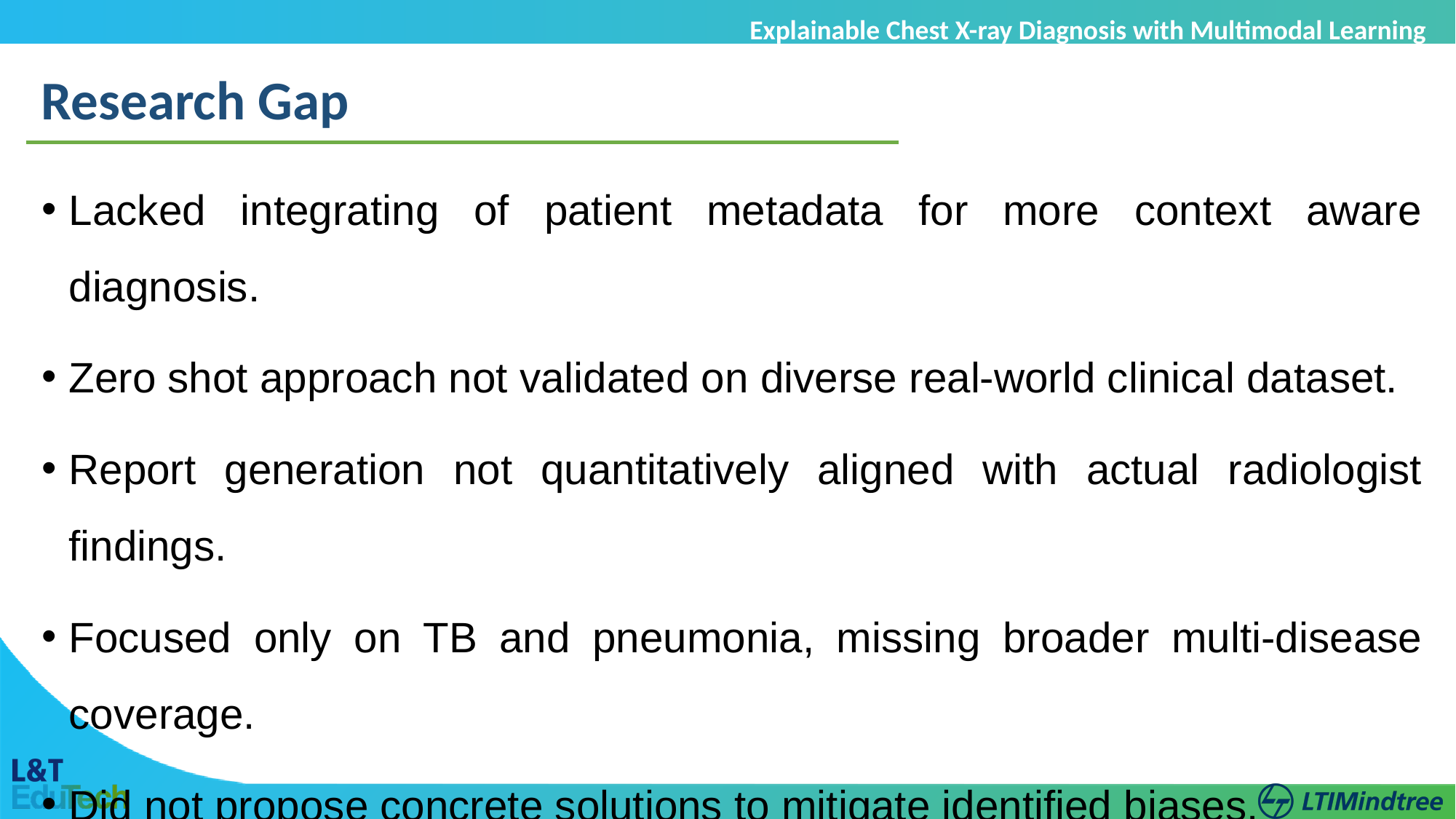

Explainable Chest X-ray Diagnosis with Multimodal Learning
Research Gap
Lacked integrating of patient metadata for more context aware diagnosis.
Zero shot approach not validated on diverse real-world clinical dataset.
Report generation not quantitatively aligned with actual radiologist findings.
Focused only on TB and pneumonia, missing broader multi-disease coverage.
Did not propose concrete solutions to mitigate identified biases.